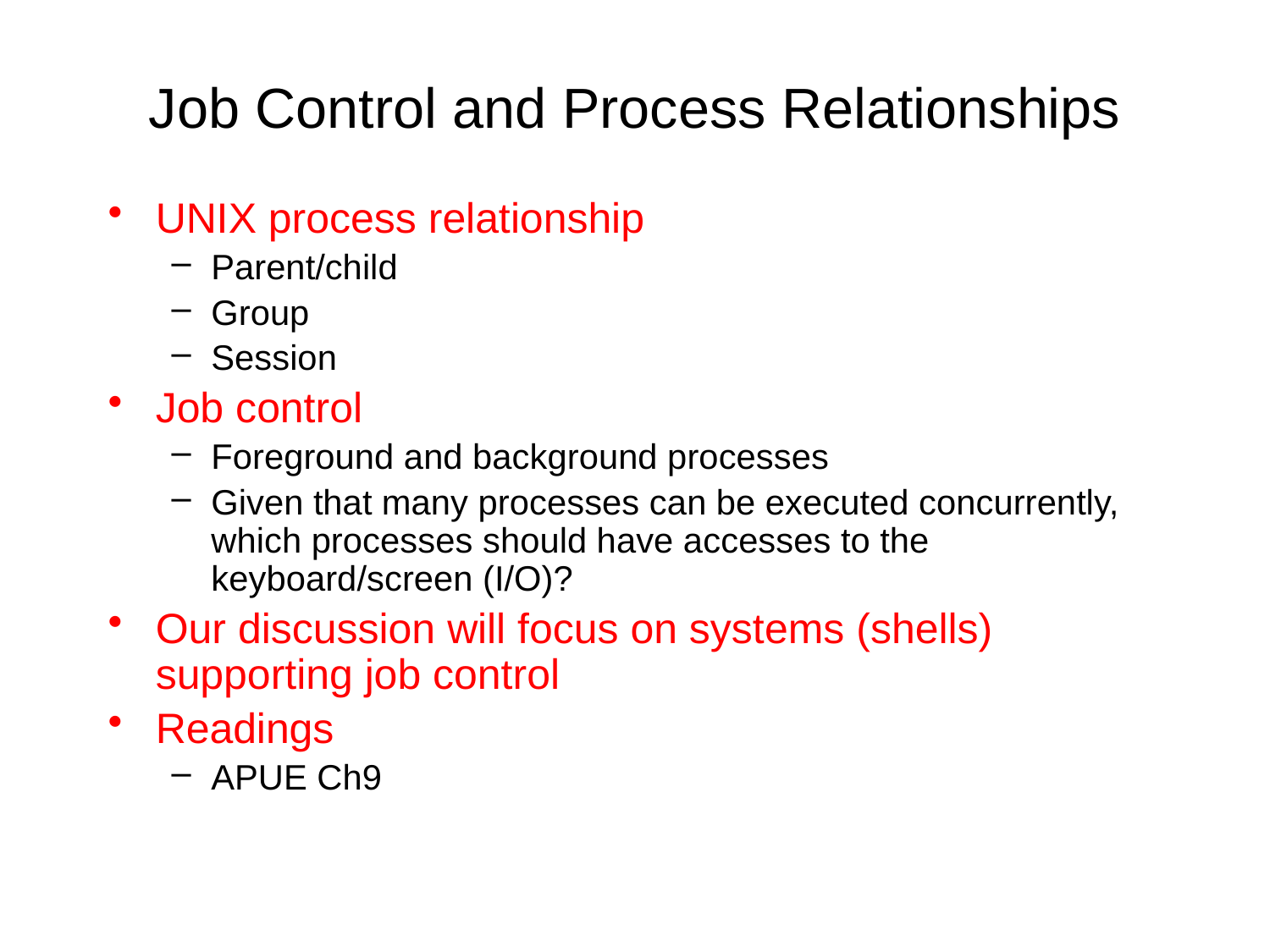

# Job Control and Process Relationships
UNIX process relationship
Parent/child
Group
Session
Job control
Foreground and background processes
Given that many processes can be executed concurrently, which processes should have accesses to the keyboard/screen (I/O)?
Our discussion will focus on systems (shells) supporting job control
Readings
APUE Ch9